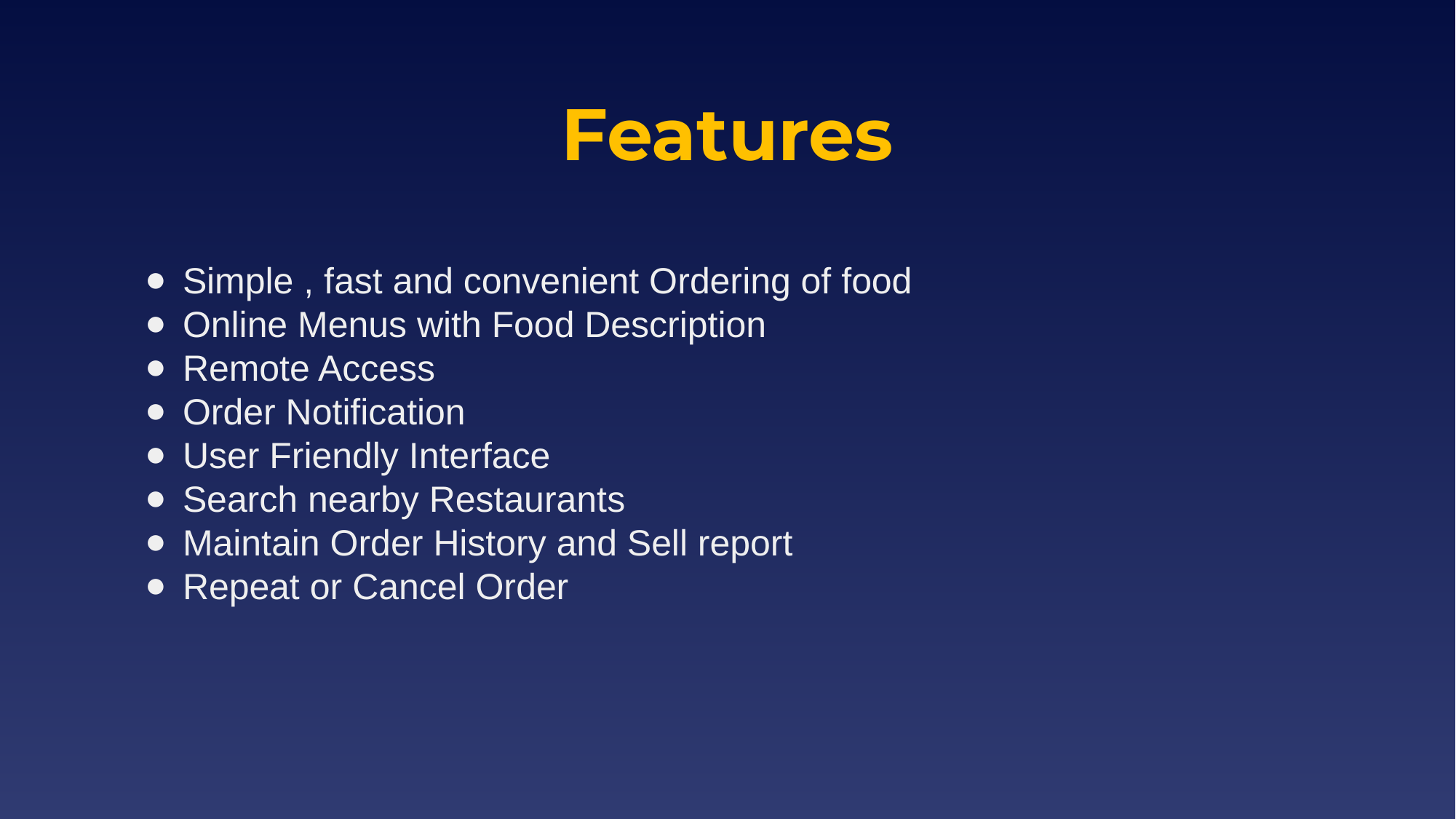

# Features
Simple , fast and convenient Ordering of food
Online Menus with Food Description
Remote Access
Order Notification
User Friendly Interface
Search nearby Restaurants
Maintain Order History and Sell report
Repeat or Cancel Order